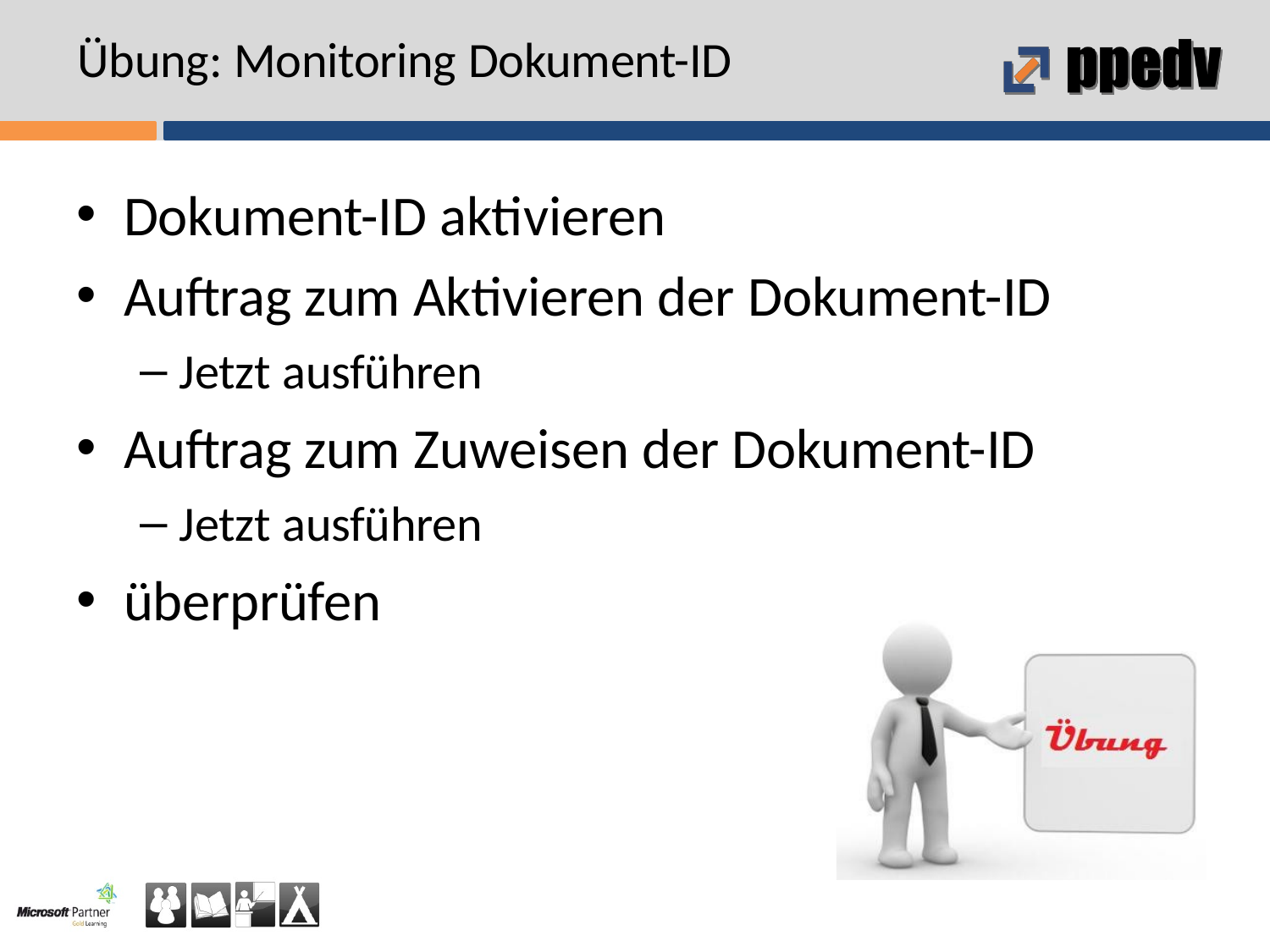

# Übung: Monitoring Dokument-ID
Dokument-ID aktivieren
Auftrag zum Aktivieren der Dokument-ID
Jetzt ausführen
Auftrag zum Zuweisen der Dokument-ID
Jetzt ausführen
überprüfen